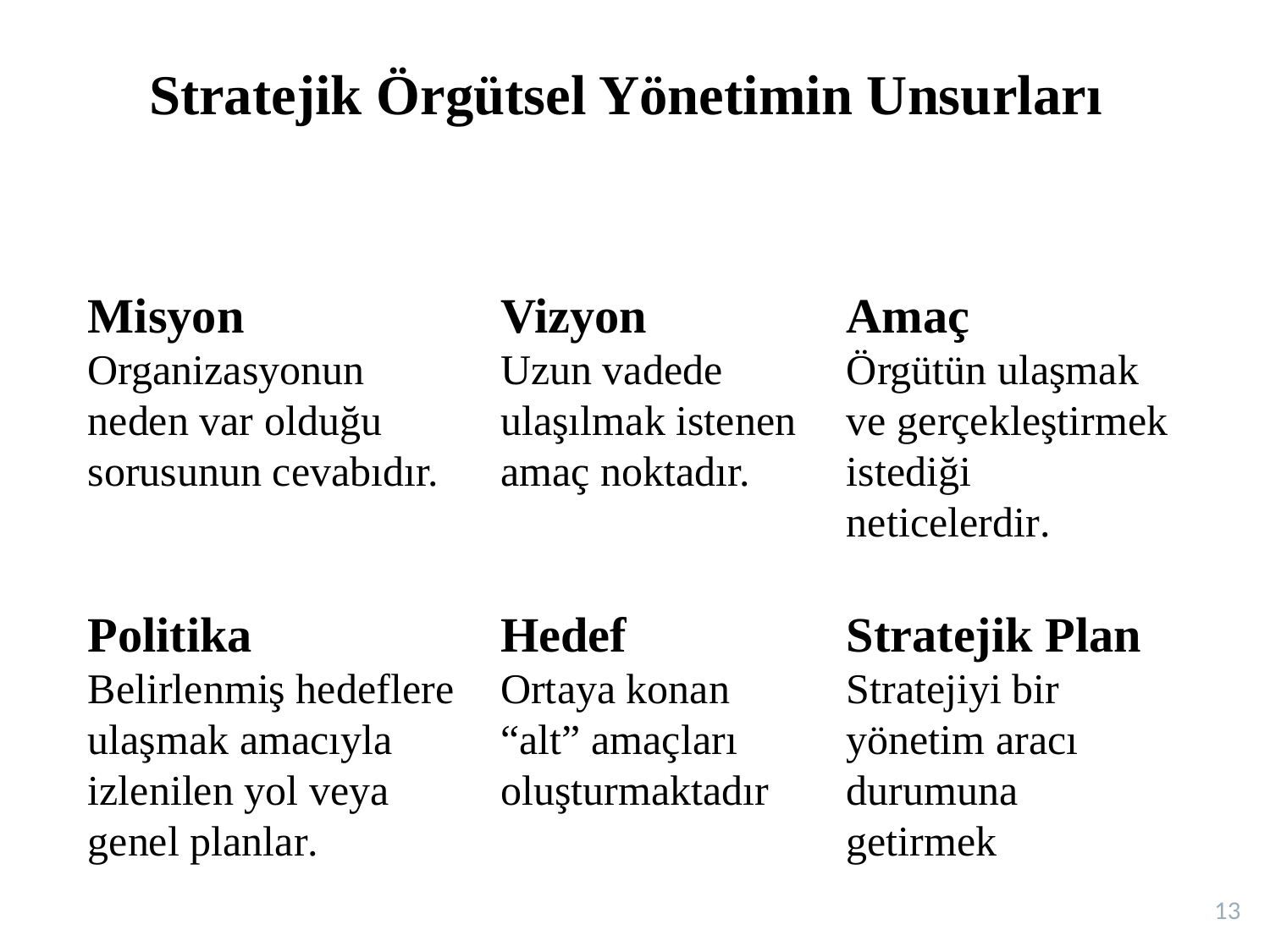

# Stratejik Örgütsel Yönetimin Unsurları
Amaç
Örgütün ulaşmak ve gerçekleştirmek istediği neticelerdir.

Misyon
Organizasyonun neden var olduğu sorusunun cevabıdır.

Vizyon
Uzun vadede ulaşılmak istenen amaç noktadır.
Politika
Belirlenmiş hedeflere ulaşmak amacıyla izlenilen yol veya genel planlar.
Hedef
Ortaya konan
“alt” amaçları
oluşturmaktadır
Stratejik Plan
Stratejiyi bir yönetim aracı durumuna getirmek

13